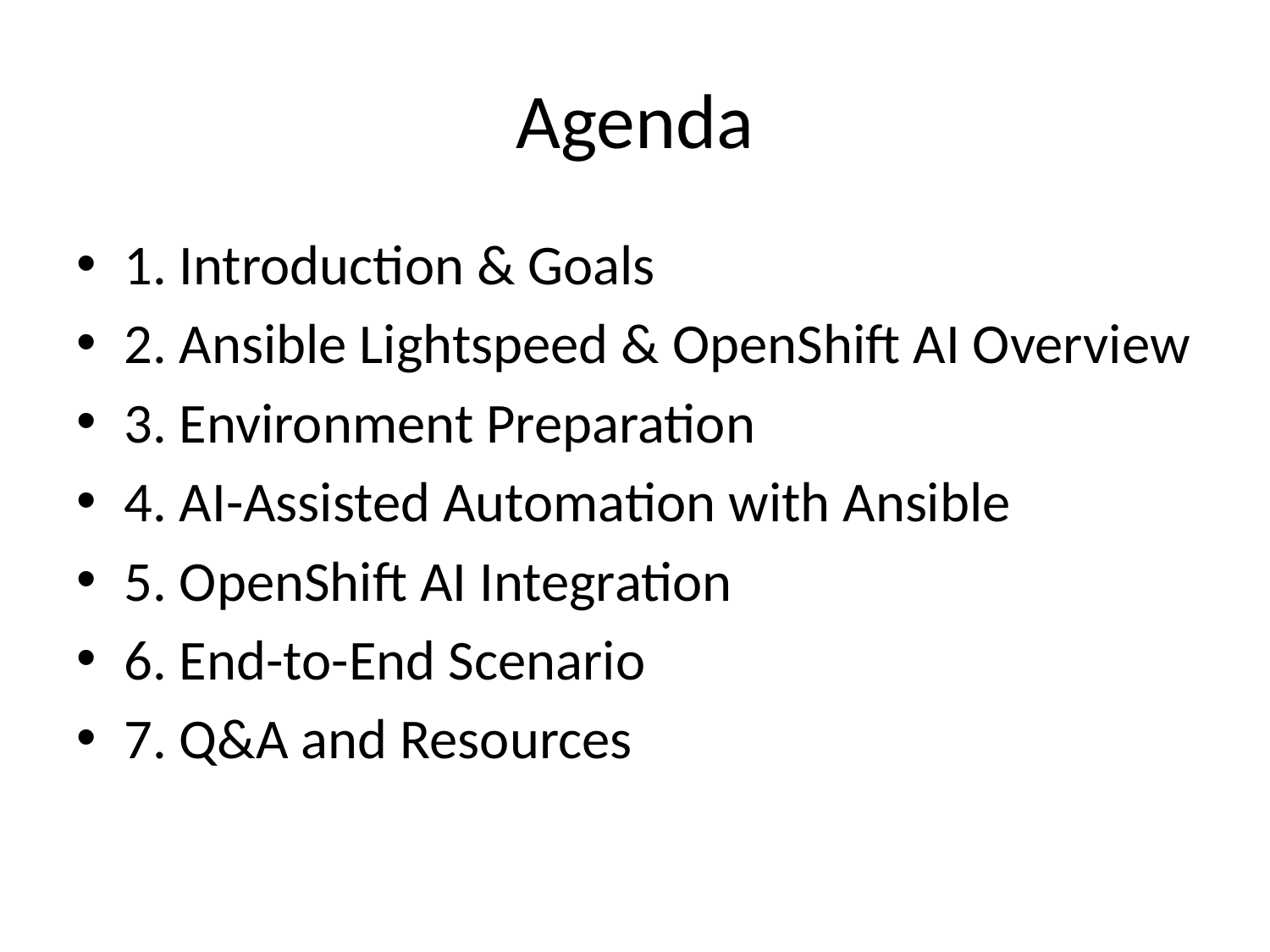

# Agenda
1. Introduction & Goals
2. Ansible Lightspeed & OpenShift AI Overview
3. Environment Preparation
4. AI-Assisted Automation with Ansible
5. OpenShift AI Integration
6. End-to-End Scenario
7. Q&A and Resources